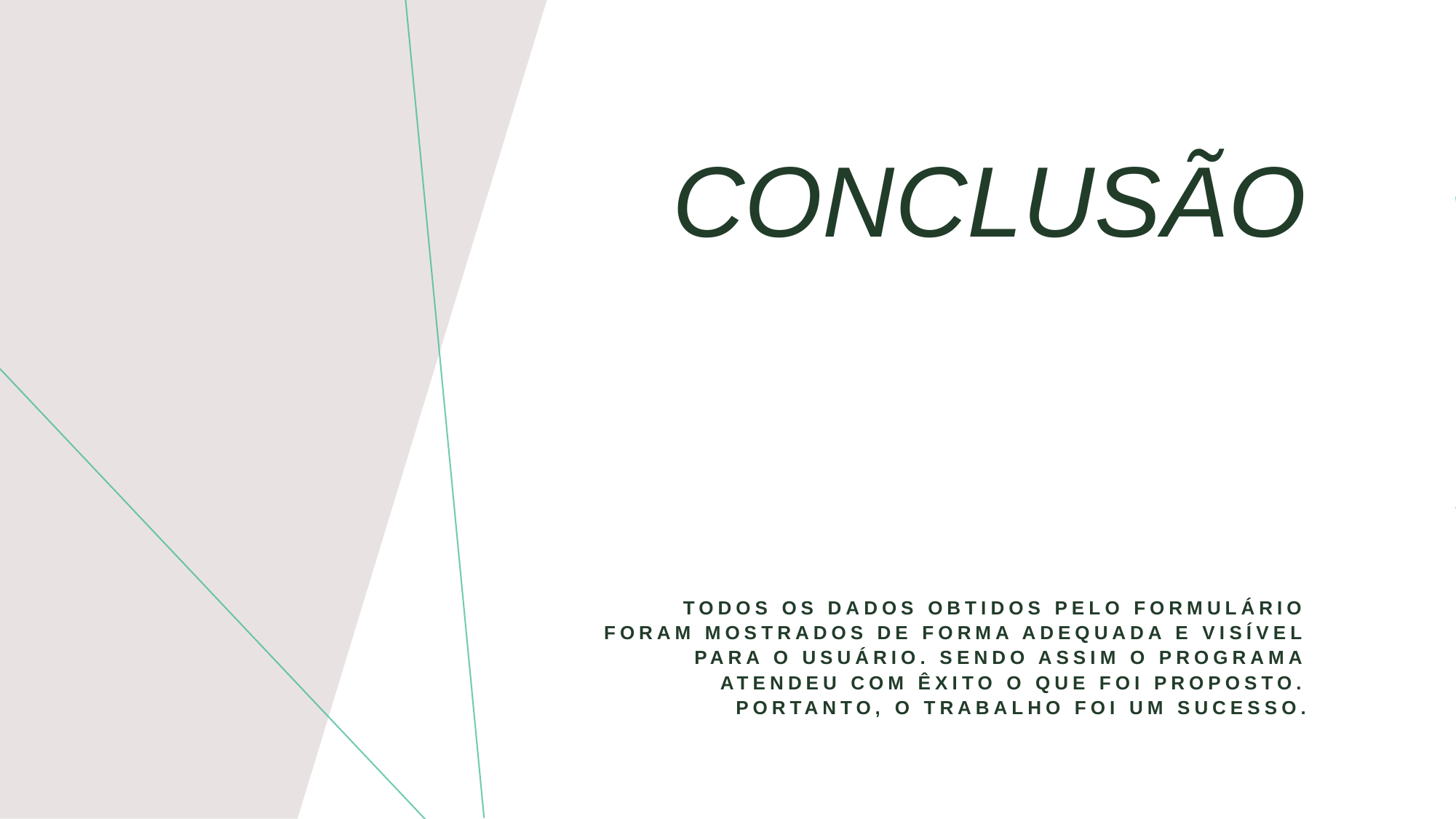

# Conclusão
Todos os dados obtidos pelo formulário foram mostrados de forma adequada e visível para o usuário. Sendo assim o programa atendeu com êxito o que foi proposto. Portanto, o trabalho foi um sucesso.